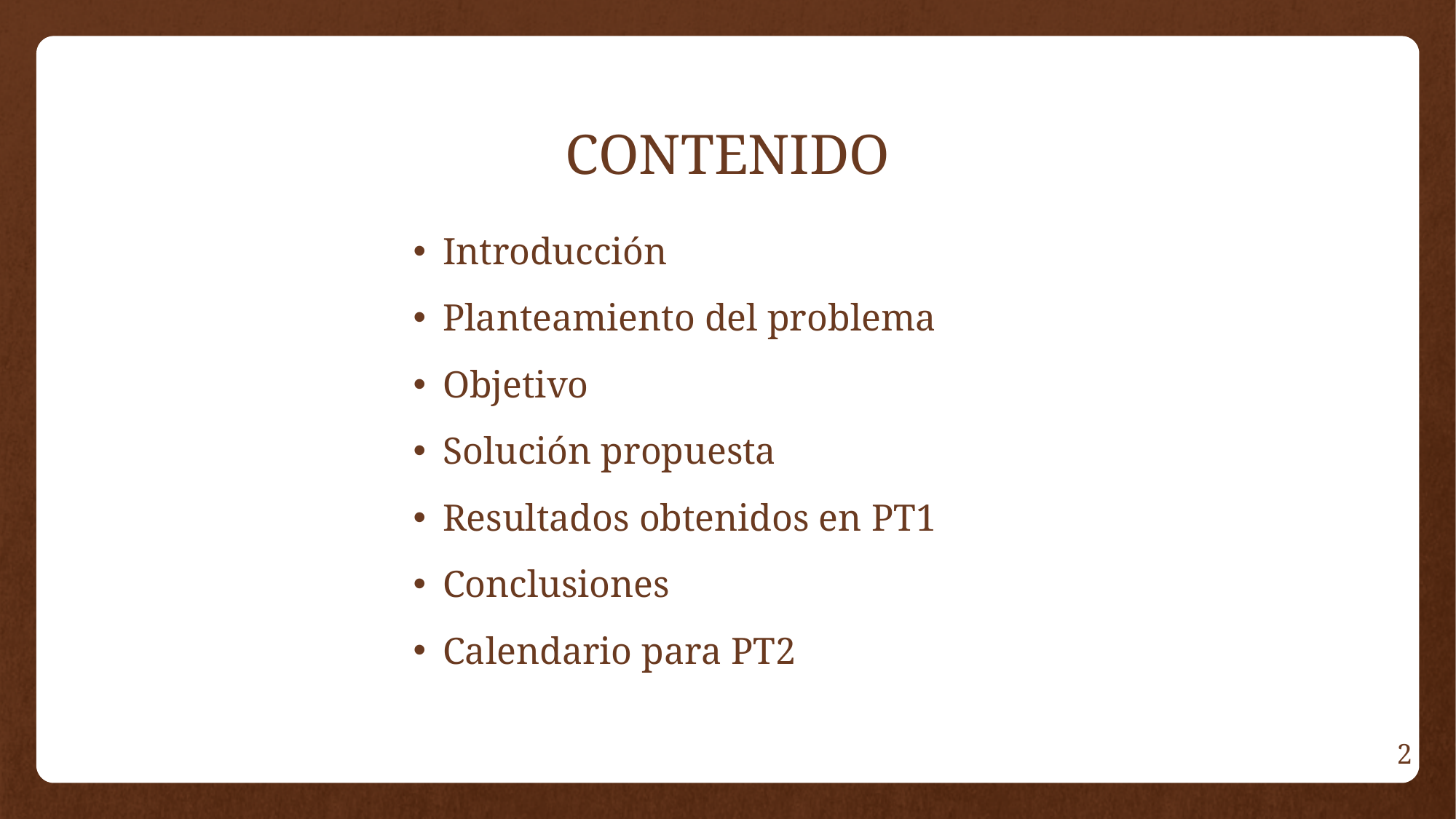

# CONTENIDO
Introducción
Planteamiento del problema
Objetivo
Solución propuesta
Resultados obtenidos en PT1
Conclusiones
Calendario para PT2
2